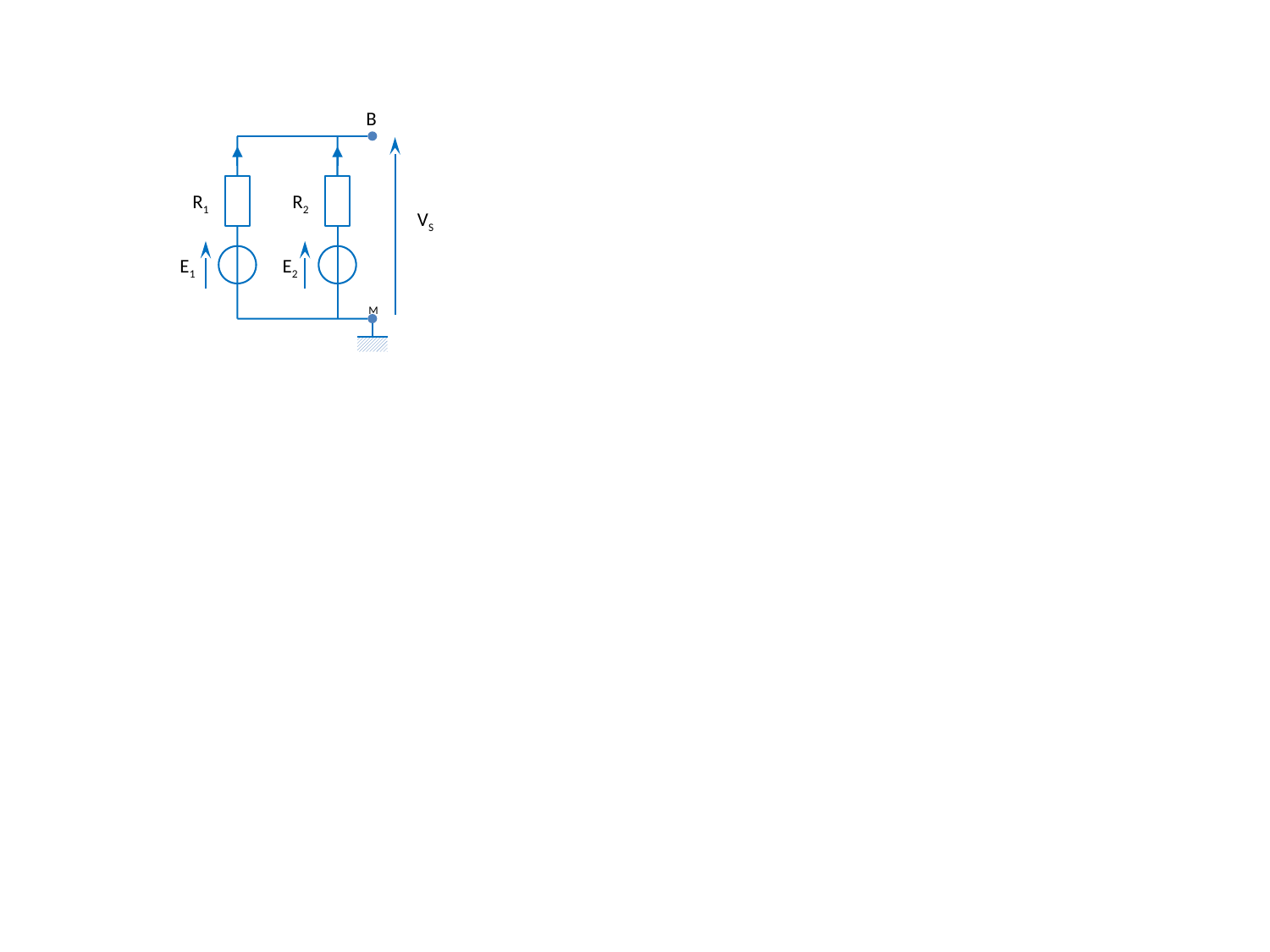

B

R1
R2
VS

E1
E2
M